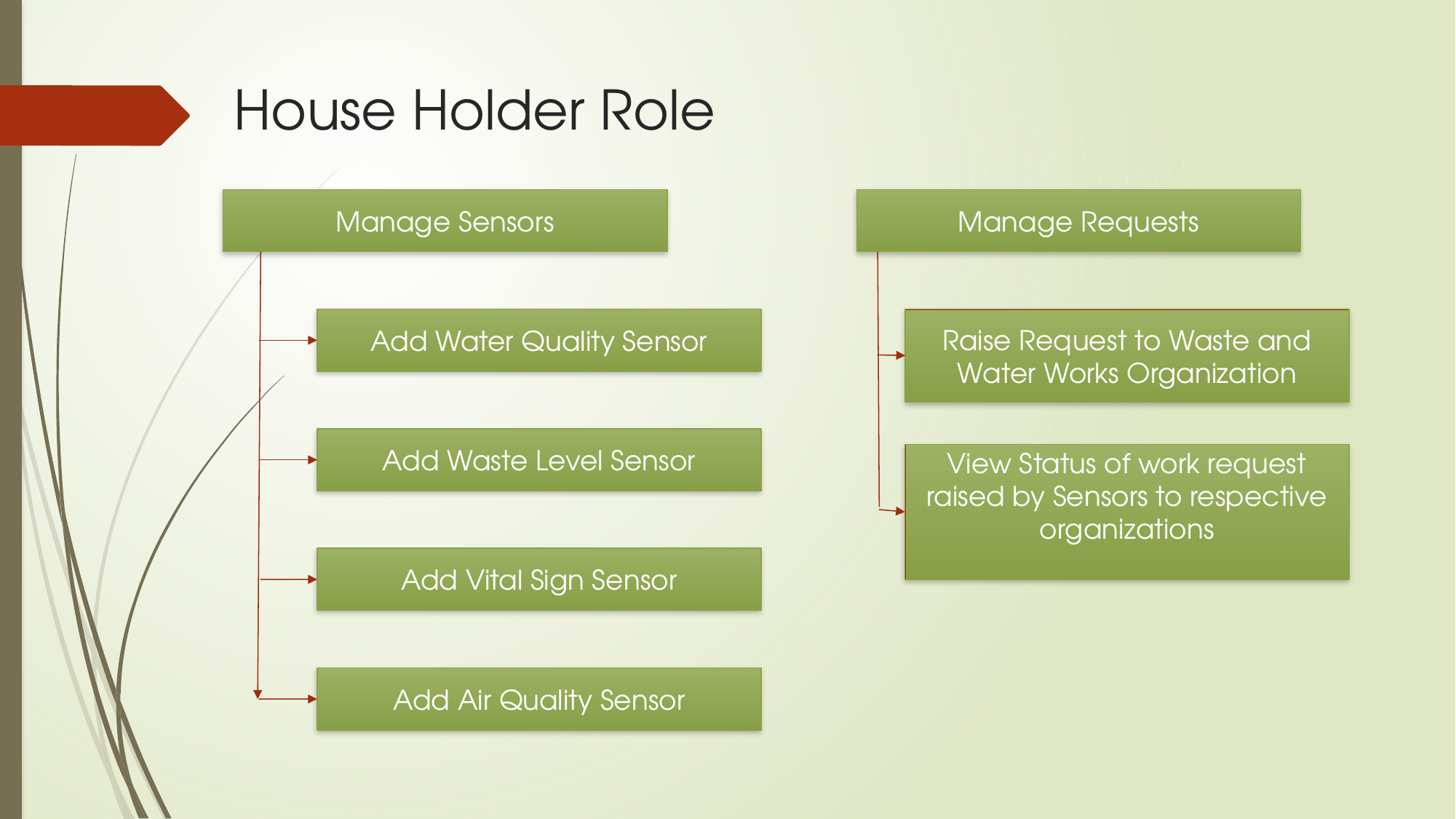

# House Holder Role
Manage Sensors
Manage Requests
Add Water Quality Sensor
Raise Request to Waste and Water Works Organization
Add Waste Level Sensor
View Status of work request raised by Sensors to respective organizations

Add Vital Sign Sensor
Add Air Quality Sensor